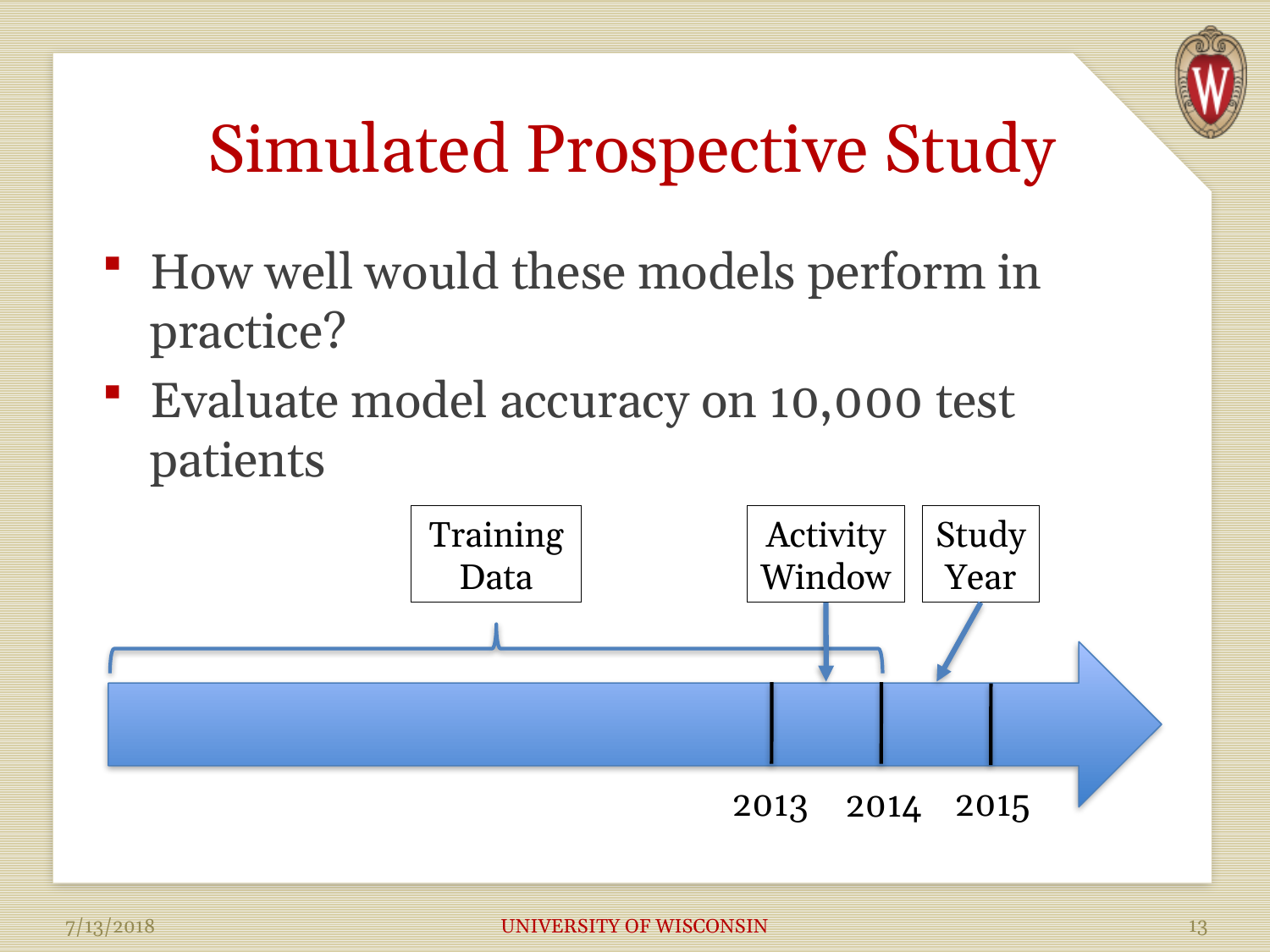

# Simulated Prospective Study
How well would these models perform in practice?
Evaluate model accuracy on 10,000 test patients

Training Data
Activity Window
Study Year

2015
2013
2014
UNIVERSITY OF WISCONSIN
13
7/13/2018